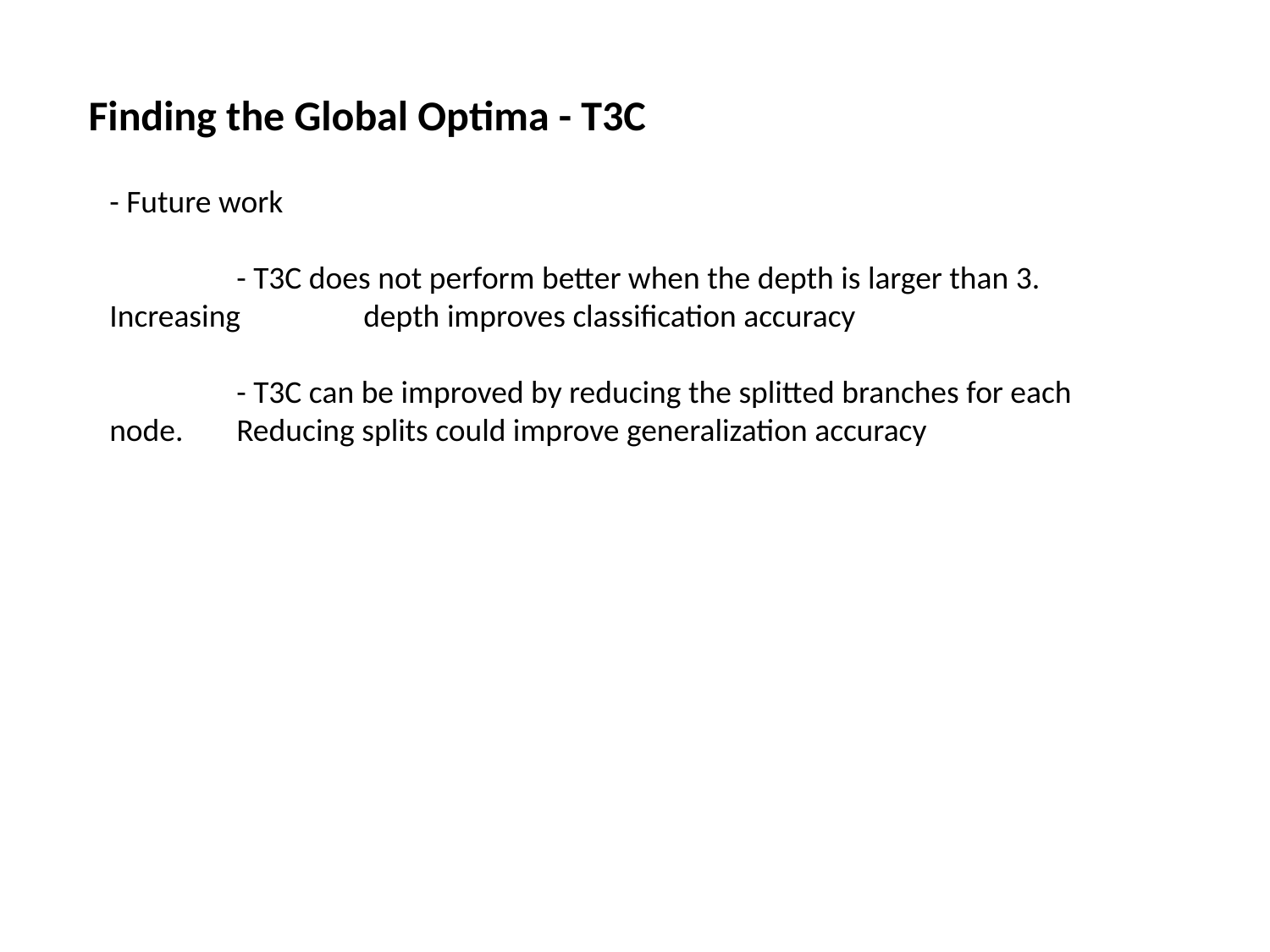

Finding the Global Optima - T3C
- Future work

	- T3C does not perform better when the depth is larger than 3. Increasing 	depth improves classification accuracy

	- T3C can be improved by reducing the splitted branches for each node. 	Reducing splits could improve generalization accuracy